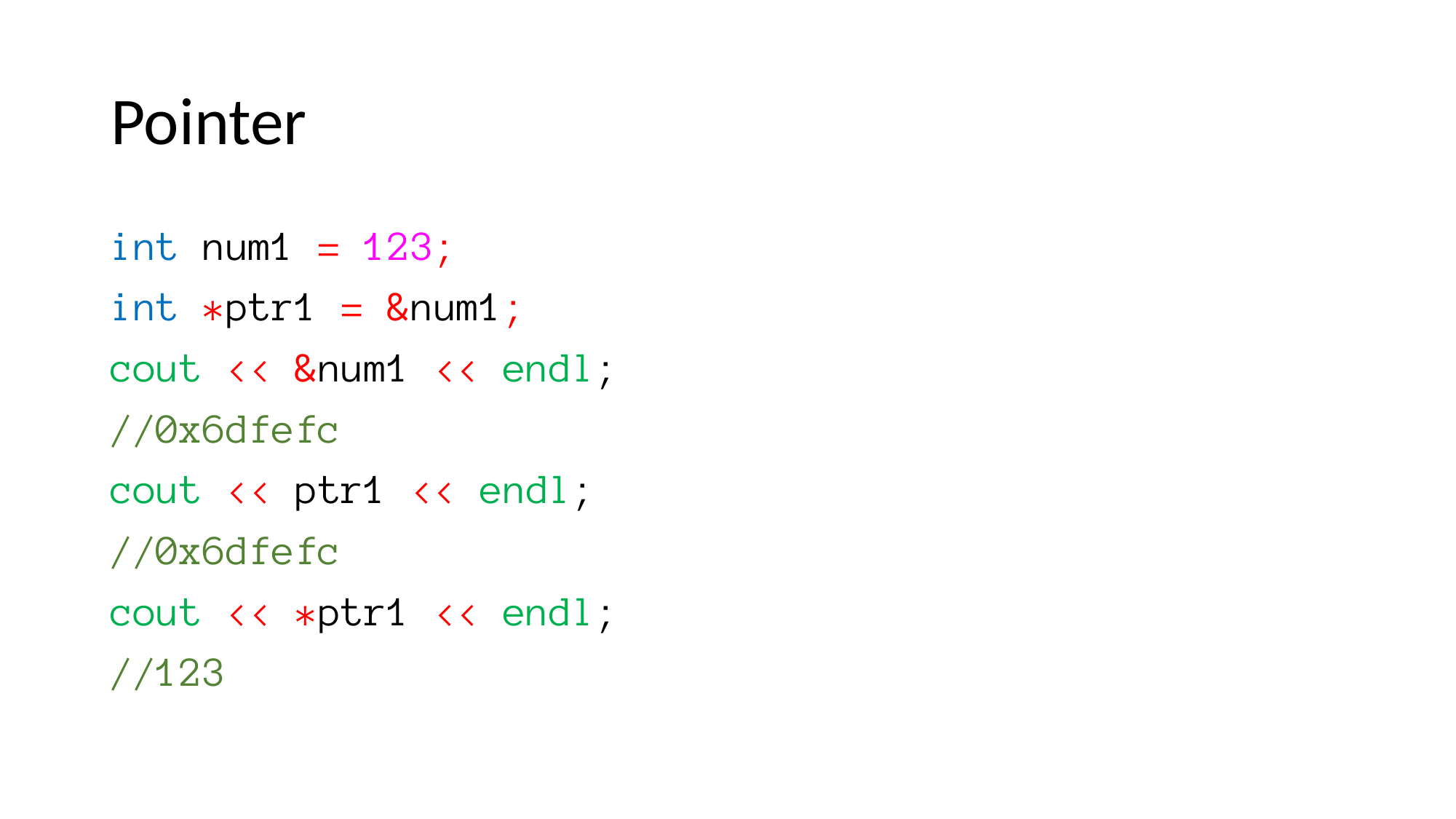

# Pointer
int num1 = 123;
int *ptr1 = &num1;
cout << &num1 << endl;
//0x6dfefc
cout << ptr1 << endl;
//0x6dfefc
cout << *ptr1 << endl;
//123